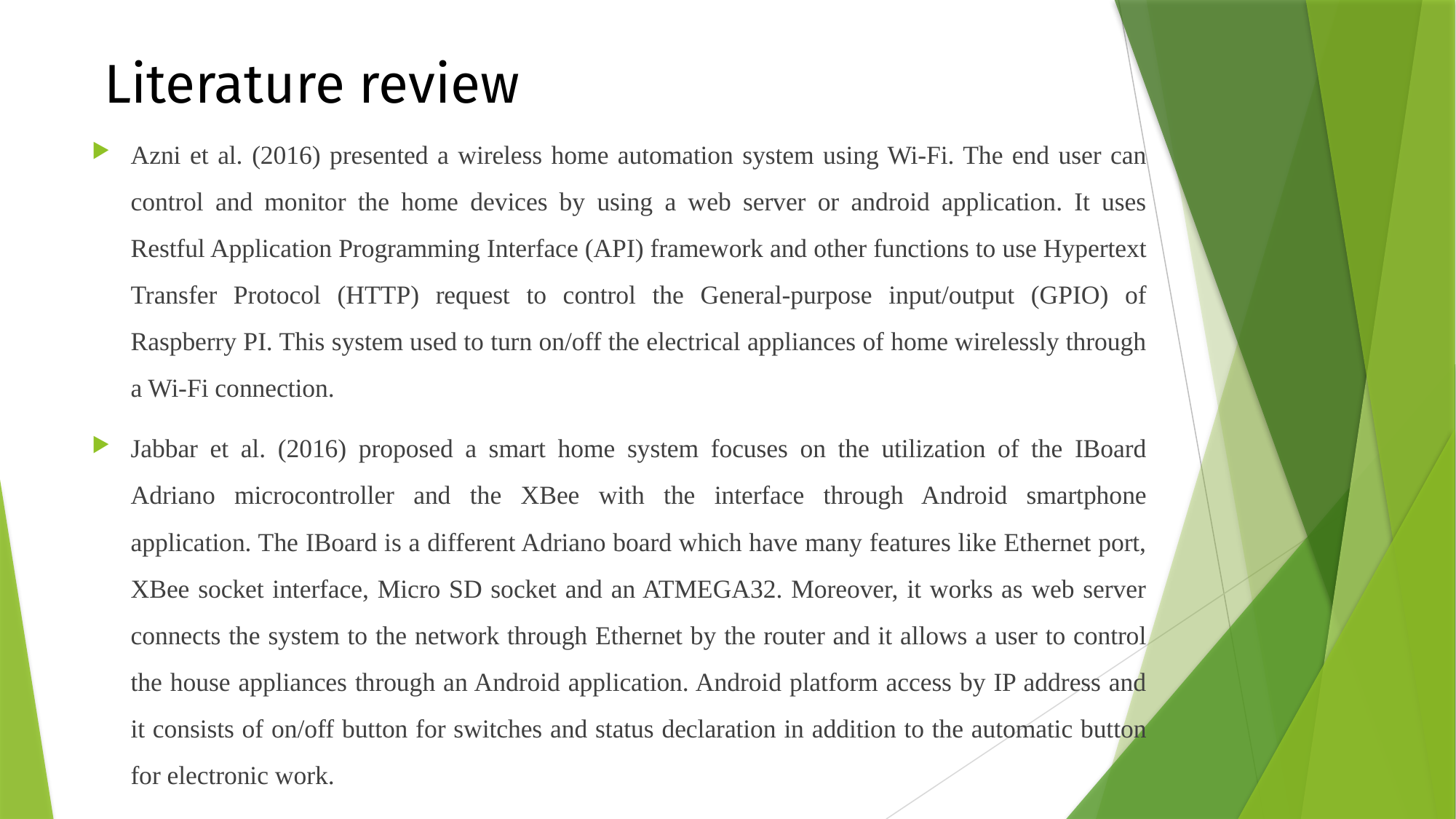

# Literature review
Azni et al. (2016) presented a wireless home automation system using Wi-Fi. The end user can control and monitor the home devices by using a web server or android application. It uses Restful Application Programming Interface (API) framework and other functions to use Hypertext Transfer Protocol (HTTP) request to control the General-purpose input/output (GPIO) of Raspberry PI. This system used to turn on/off the electrical appliances of home wirelessly through a Wi-Fi connection.
Jabbar et al. (2016) proposed a smart home system focuses on the utilization of the IBoard Adriano microcontroller and the XBee with the interface through Android smartphone application. The IBoard is a different Adriano board which have many features like Ethernet port, XBee socket interface, Micro SD socket and an ATMEGA32. Moreover, it works as web server connects the system to the network through Ethernet by the router and it allows a user to control the house appliances through an Android application. Android platform access by IP address and it consists of on/off button for switches and status declaration in addition to the automatic button for electronic work.